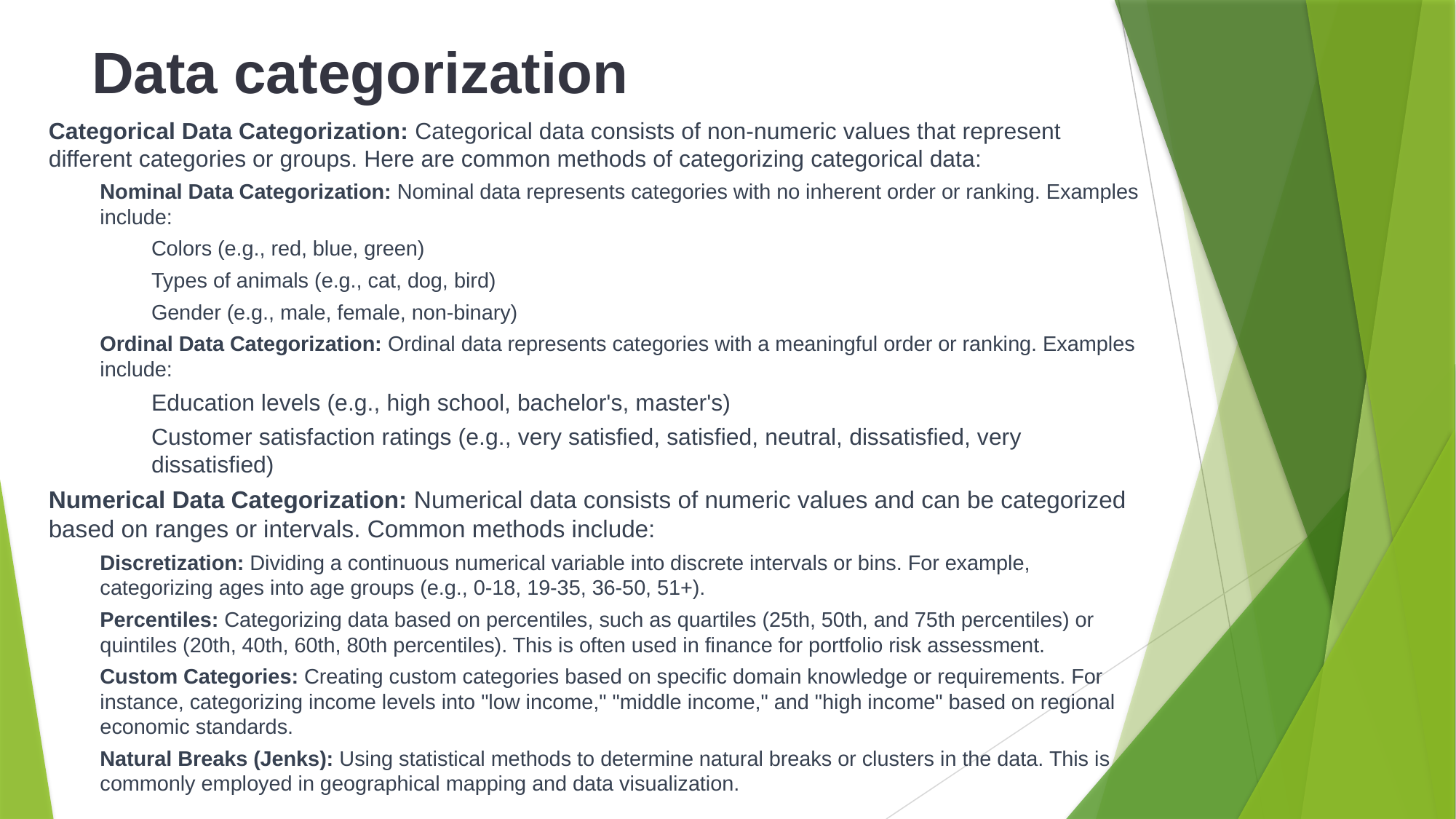

# Data categorization
Categorical Data Categorization: Categorical data consists of non-numeric values that represent different categories or groups. Here are common methods of categorizing categorical data:
Nominal Data Categorization: Nominal data represents categories with no inherent order or ranking. Examples include:
Colors (e.g., red, blue, green)
Types of animals (e.g., cat, dog, bird)
Gender (e.g., male, female, non-binary)
Ordinal Data Categorization: Ordinal data represents categories with a meaningful order or ranking. Examples include:
Education levels (e.g., high school, bachelor's, master's)
Customer satisfaction ratings (e.g., very satisfied, satisfied, neutral, dissatisfied, very dissatisfied)
Numerical Data Categorization: Numerical data consists of numeric values and can be categorized based on ranges or intervals. Common methods include:
Discretization: Dividing a continuous numerical variable into discrete intervals or bins. For example, categorizing ages into age groups (e.g., 0-18, 19-35, 36-50, 51+).
Percentiles: Categorizing data based on percentiles, such as quartiles (25th, 50th, and 75th percentiles) or quintiles (20th, 40th, 60th, 80th percentiles). This is often used in finance for portfolio risk assessment.
Custom Categories: Creating custom categories based on specific domain knowledge or requirements. For instance, categorizing income levels into "low income," "middle income," and "high income" based on regional economic standards.
Natural Breaks (Jenks): Using statistical methods to determine natural breaks or clusters in the data. This is commonly employed in geographical mapping and data visualization.